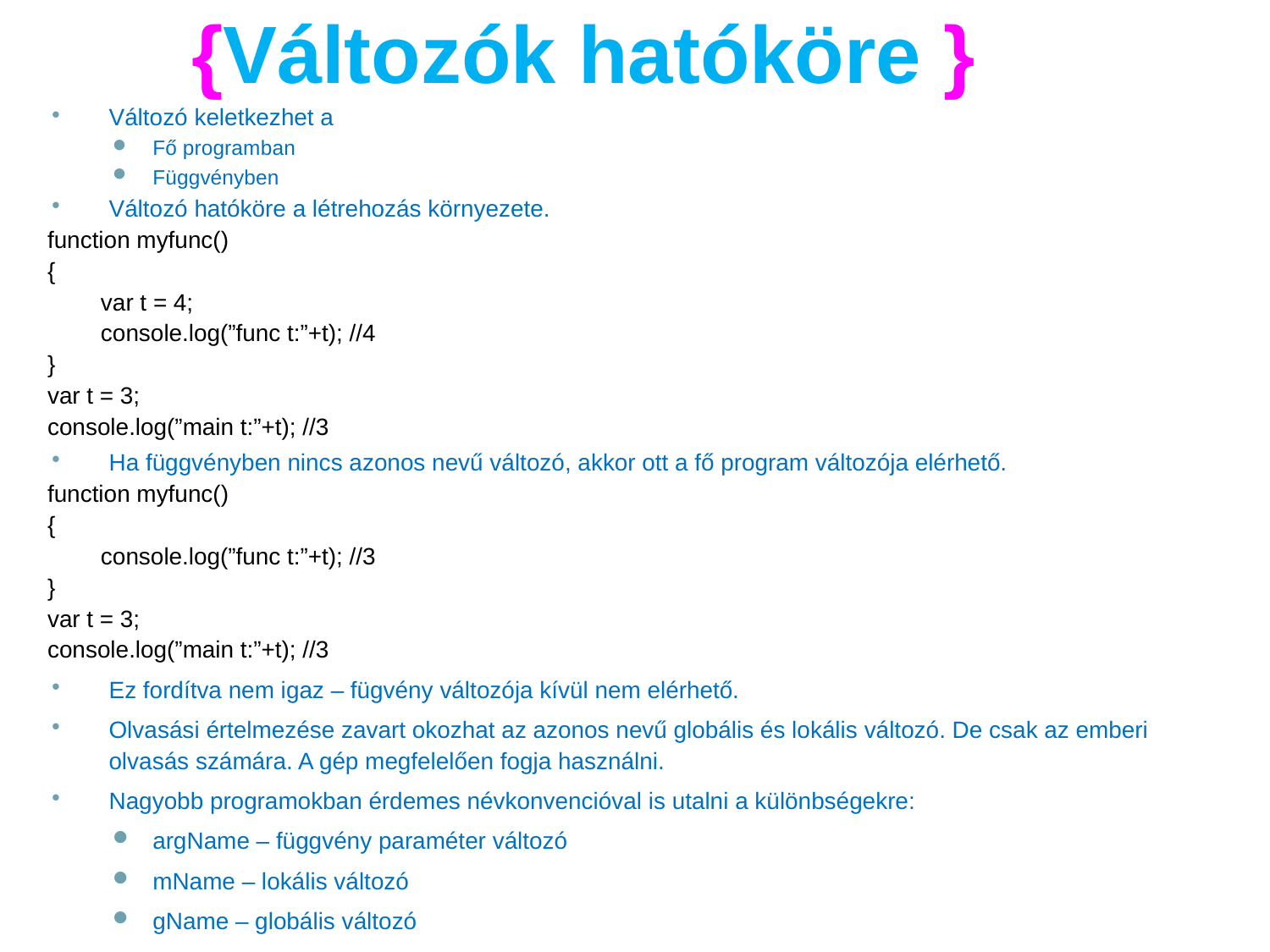

# {Változók hatóköre }
Változó keletkezhet a
Fő programban
Függvényben
Változó hatóköre a létrehozás környezete.
function myfunc()
{
	var t = 4;
	console.log(”func t:”+t); //4
}
var t = 3;
console.log(”main t:”+t); //3
Ha függvényben nincs azonos nevű változó, akkor ott a fő program változója elérhető.
function myfunc()
{
	console.log(”func t:”+t); //3
}
var t = 3;
console.log(”main t:”+t); //3
Ez fordítva nem igaz – fügvény változója kívül nem elérhető.
Olvasási értelmezése zavart okozhat az azonos nevű globális és lokális változó. De csak az emberi olvasás számára. A gép megfelelően fogja használni.
Nagyobb programokban érdemes névkonvencióval is utalni a különbségekre:
argName – függvény paraméter változó
mName – lokális változó
gName – globális változó